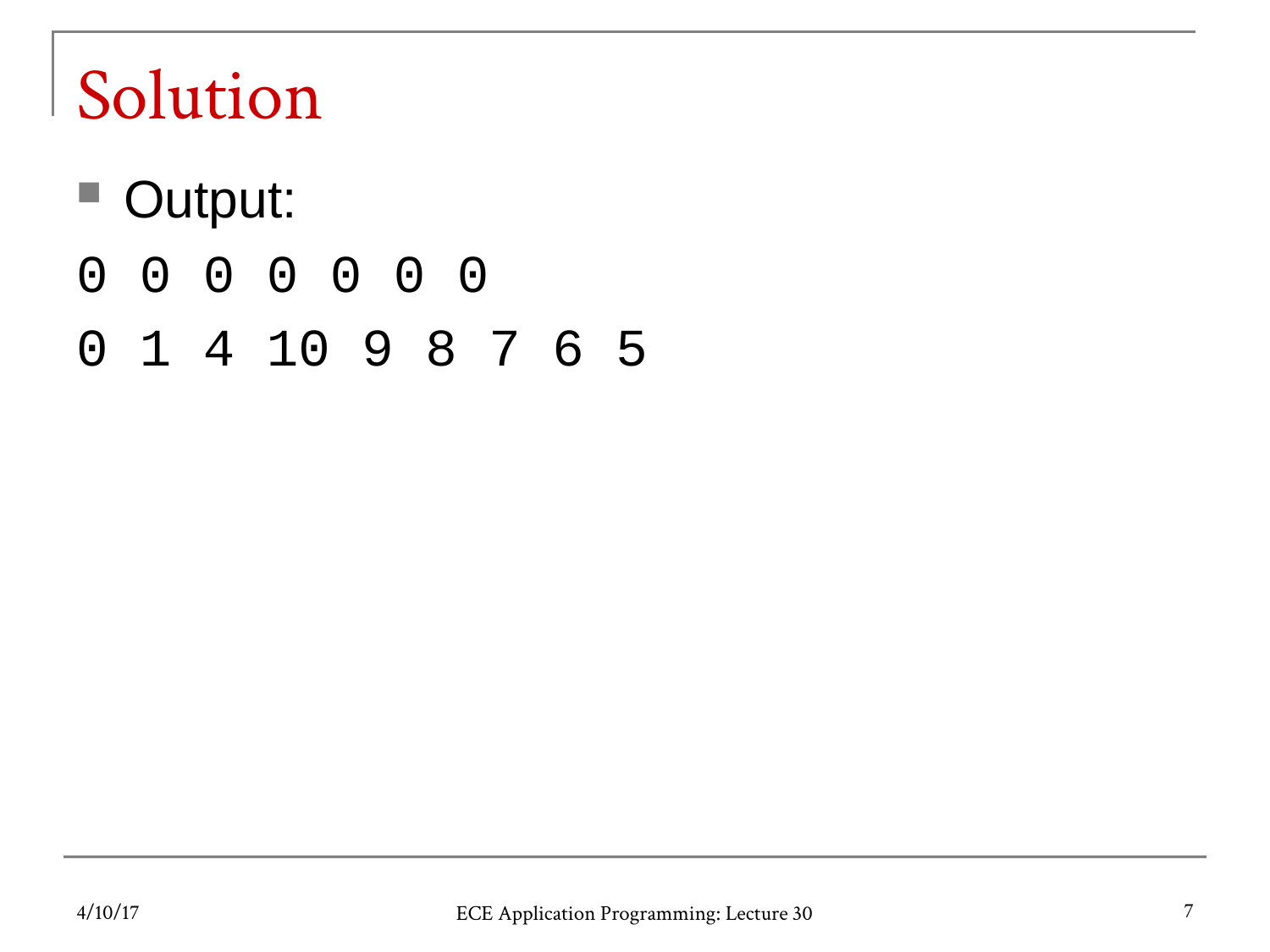

# Solution
Output:
0 0 0 0 0 0 0
0 1 4 10 9 8 7 6 5

4/10/17
7
ECE Application Programming: Lecture 30